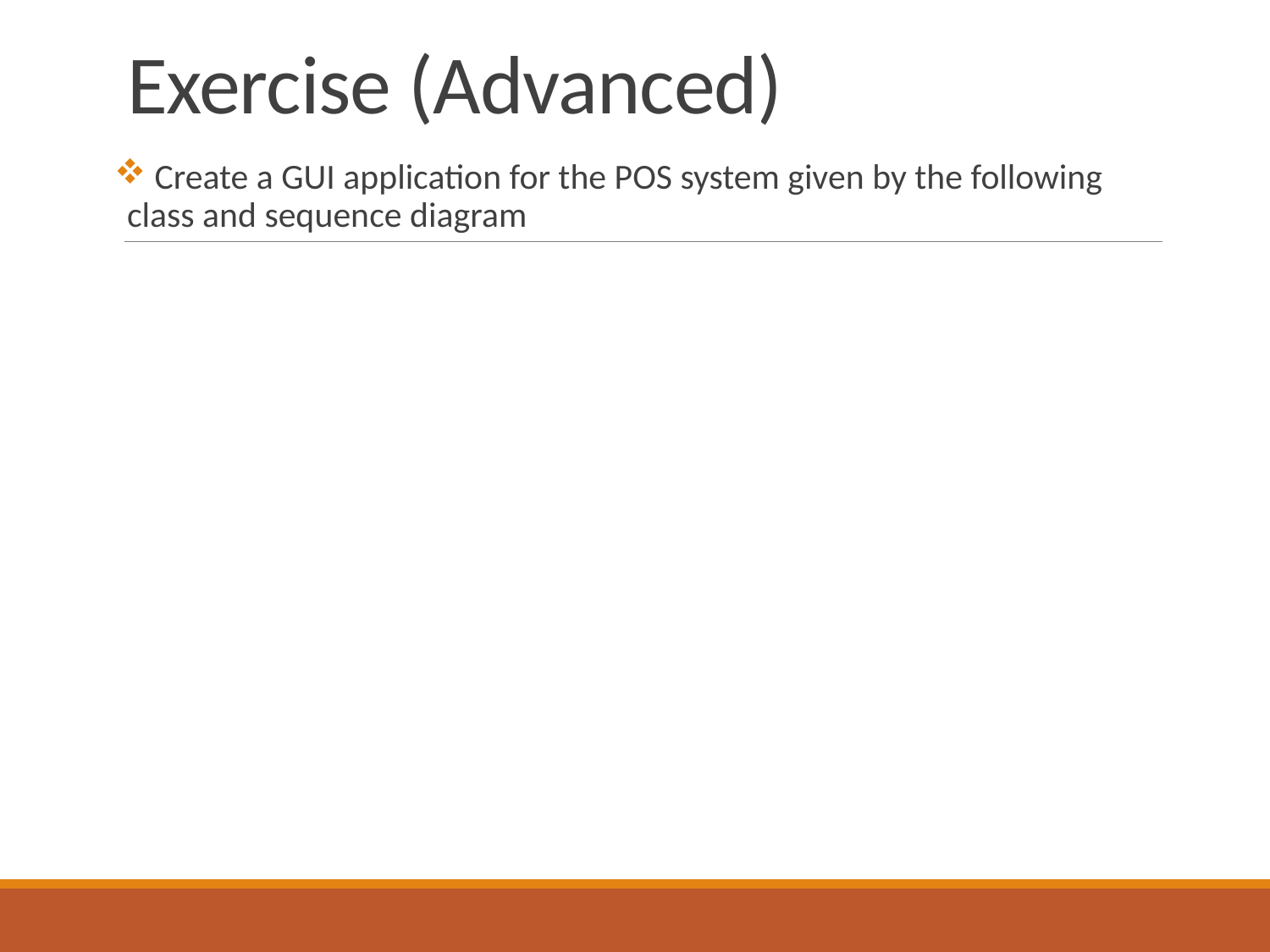

# Exercise (Advanced)
 Create a GUI application for the POS system given by the following class and sequence diagram